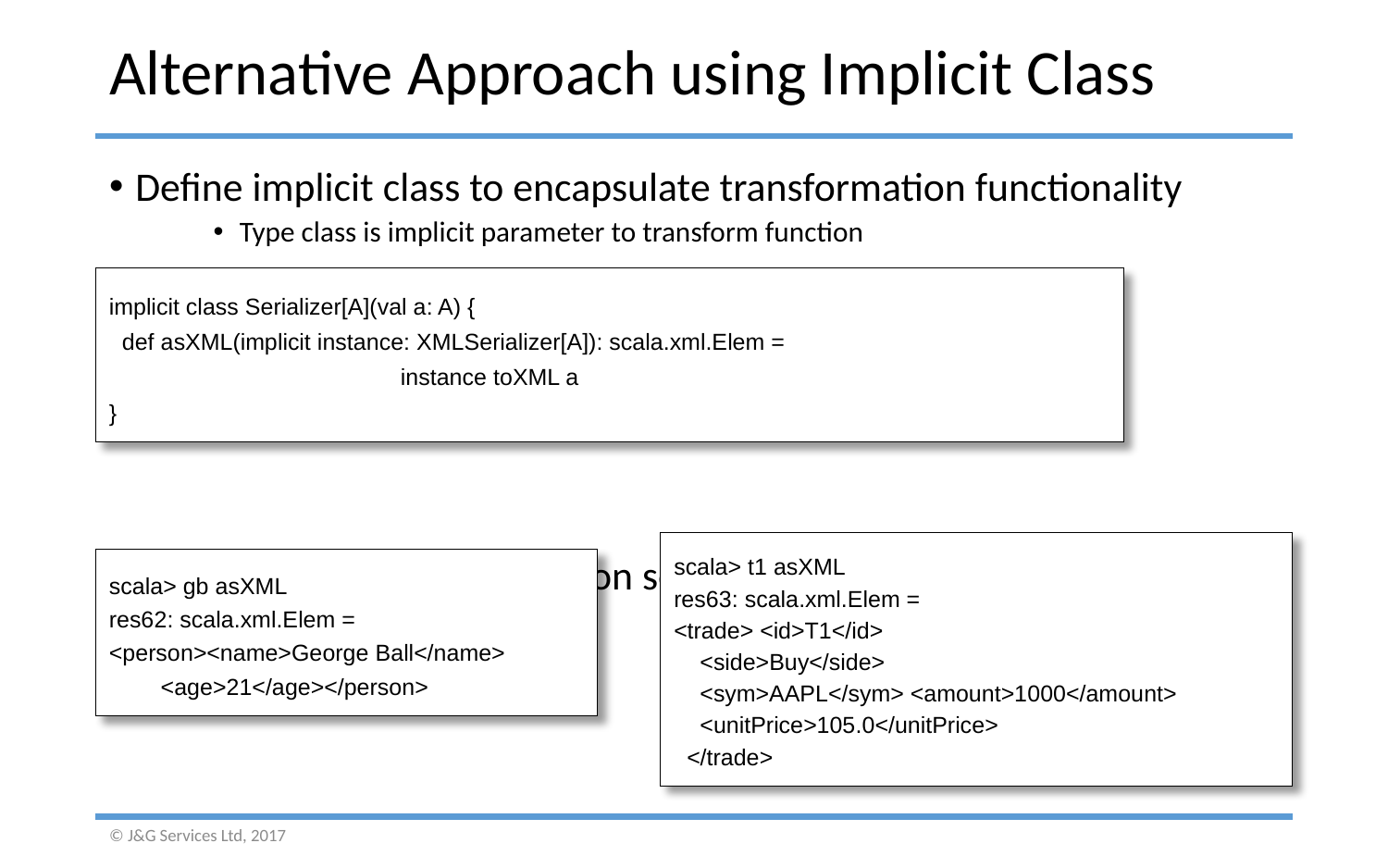

# Alternative Approach using Implicit Class
Define implicit class to encapsulate transformation functionality
Type class is implicit parameter to transform function

Now functionality available on selected types
As if it were part of the type
implicit class Serializer[A](val a: A) {
  def asXML(implicit instance: XMLSerializer[A]): scala.xml.Elem =
                                             instance toXML a
}
scala> t1 asXML
res63: scala.xml.Elem =
<trade> <id>T1</id>
    <side>Buy</side>
    <sym>AAPL</sym> <amount>1000</amount>
    <unitPrice>105.0</unitPrice>
  </trade>
scala> gb asXML
res62: scala.xml.Elem =
<person><name>George Ball</name>
        <age>21</age></person>